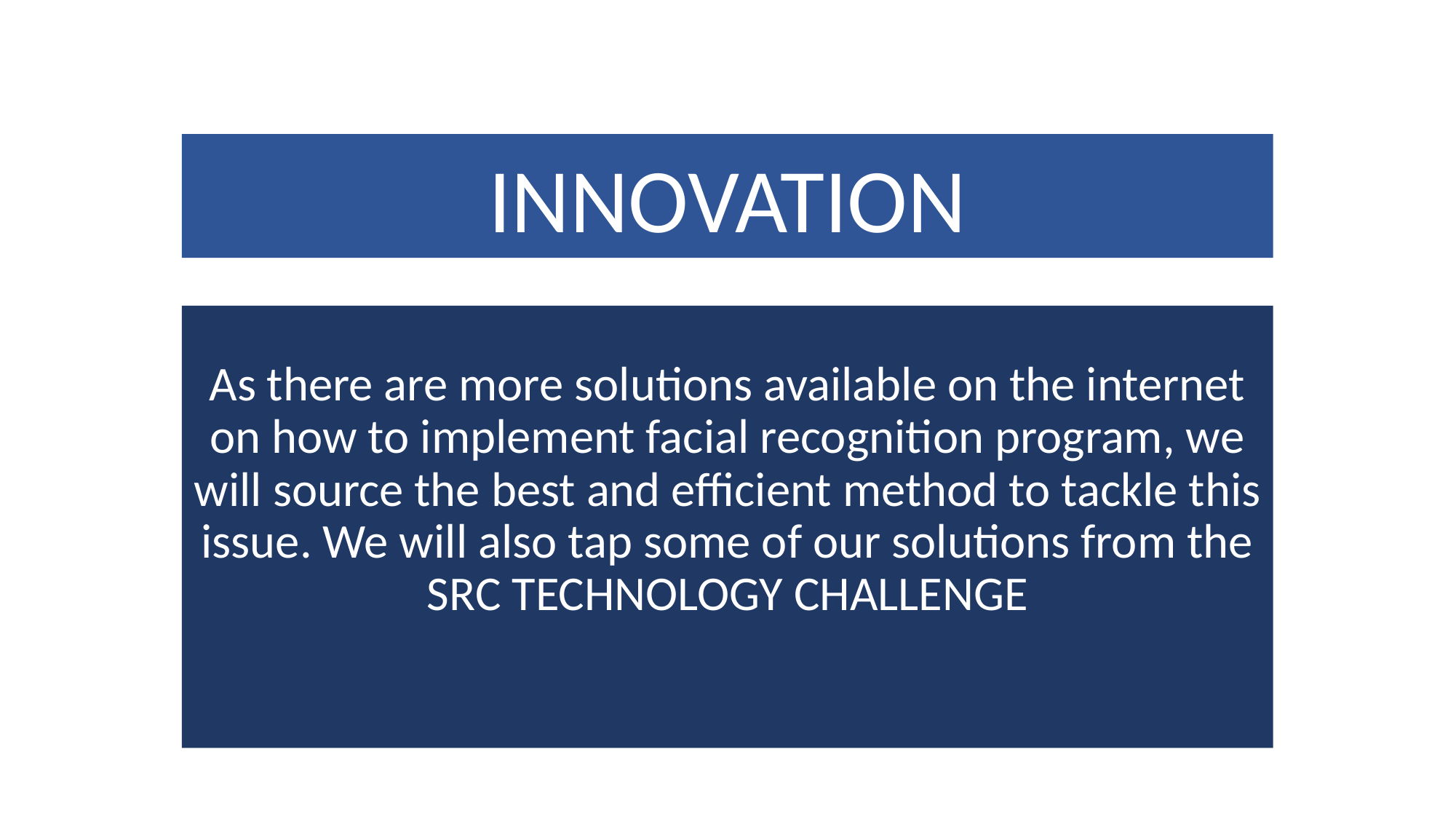

INNOVATION

As there are more solutions available on the internet on how to implement facial recognition program, we will source the best and efficient method to tackle this issue. We will also tap some of our solutions from the SRC TECHNOLOGY CHALLENGE